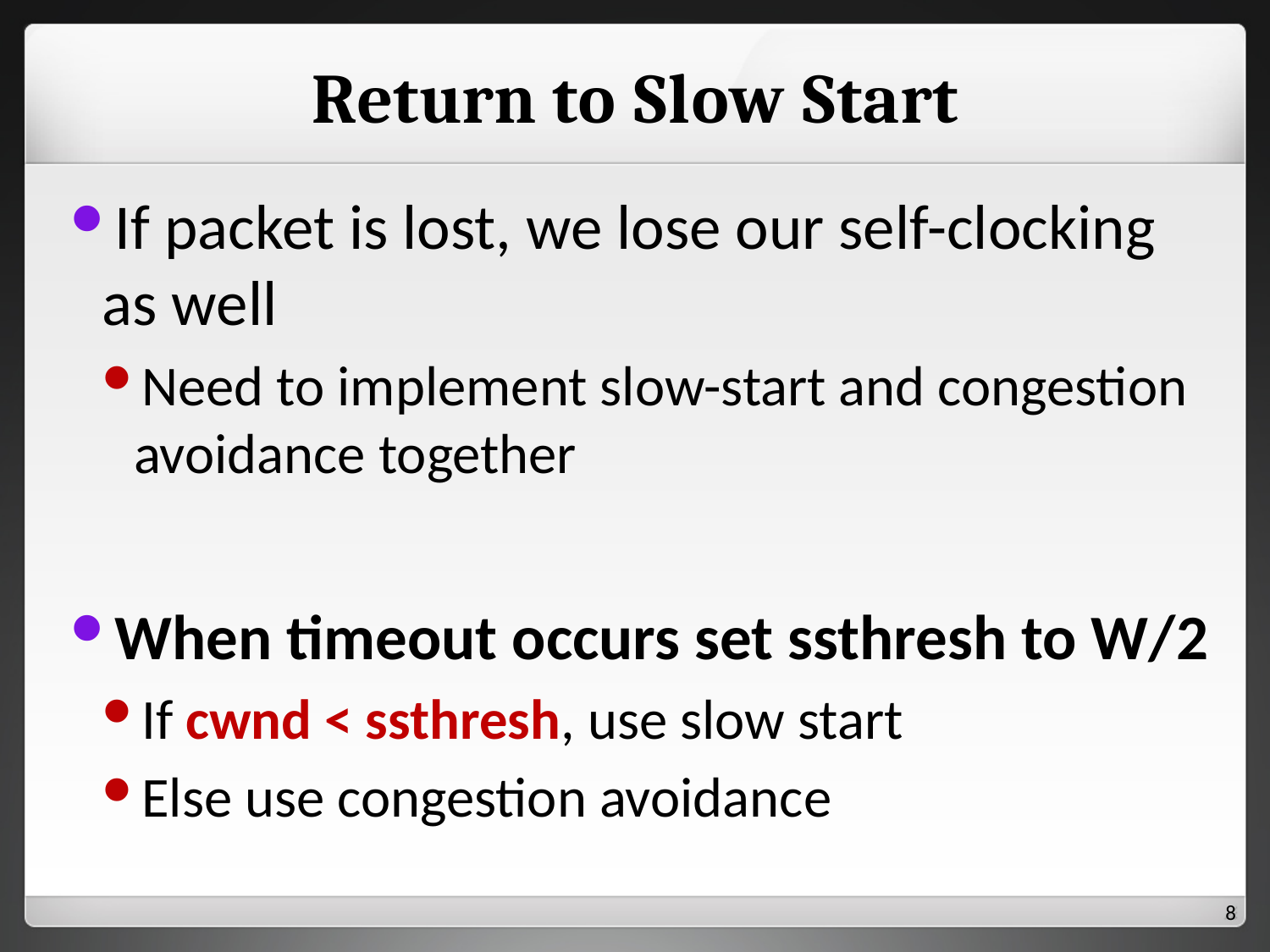

# Return to Slow Start
If packet is lost, we lose our self-clocking as well
Need to implement slow-start and congestion avoidance together

When timeout occurs set ssthresh to W/2
If cwnd < ssthresh, use slow start
Else use congestion avoidance
8